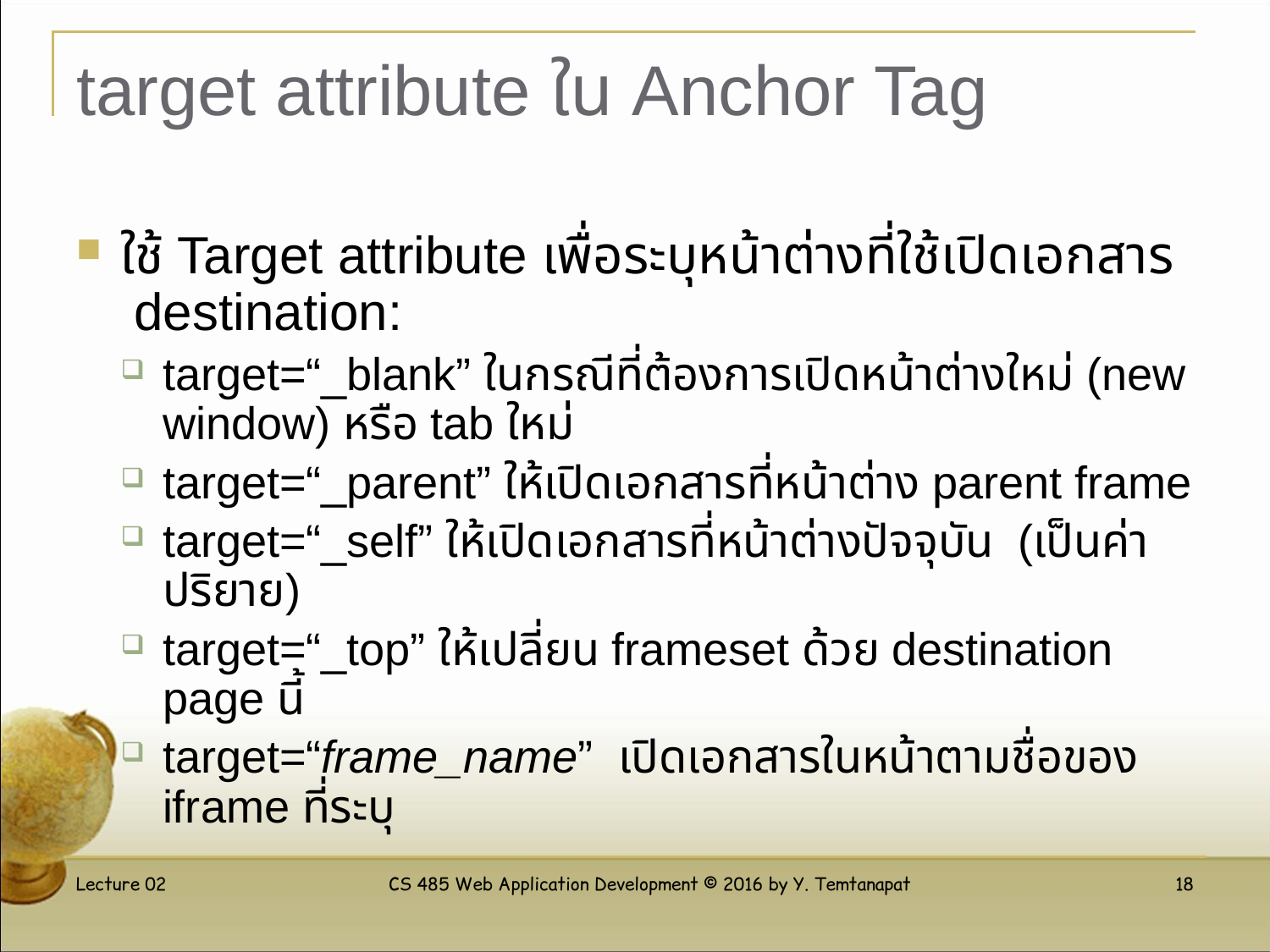

# target attribute ใน Anchor Tag
ใช้ Target attribute เพื่อระบุหน้าต่างที่ใช้เปิดเอกสาร destination:
target=“_blank” ในกรณีที่ต้องการเปิดหน้าต่างใหม่ (new window) หรือ tab ใหม่
target=“_parent” ให้เปิดเอกสารที่หน้าต่าง parent frame
target=“_self” ให้เปิดเอกสารที่หน้าต่างปัจจุบัน  (เป็นค่าปริยาย)
target=“_top” ให้เปลี่ยน frameset ด้วย destination page นี้
target=“frame_name”  เปิดเอกสารในหน้าตามชื่อของ iframe ที่ระบุ
Lecture 02
CS 485 Web Application Development © 2016 by Y. Temtanapat
 18